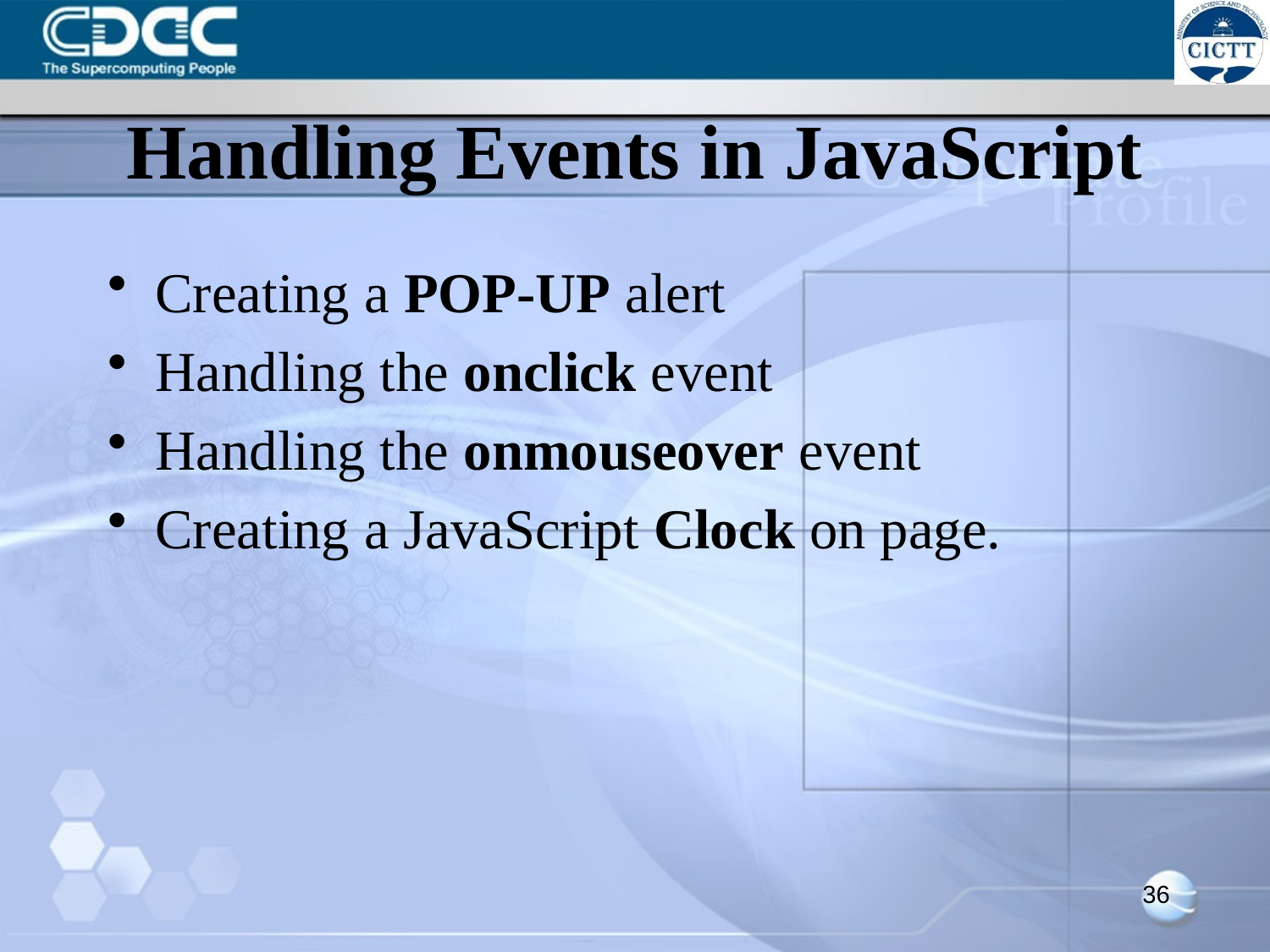

# Handling Events in JavaScript
Creating a POP-UP alert
Handling the onclick event
Handling the onmouseover event
Creating a JavaScript Clock on page.